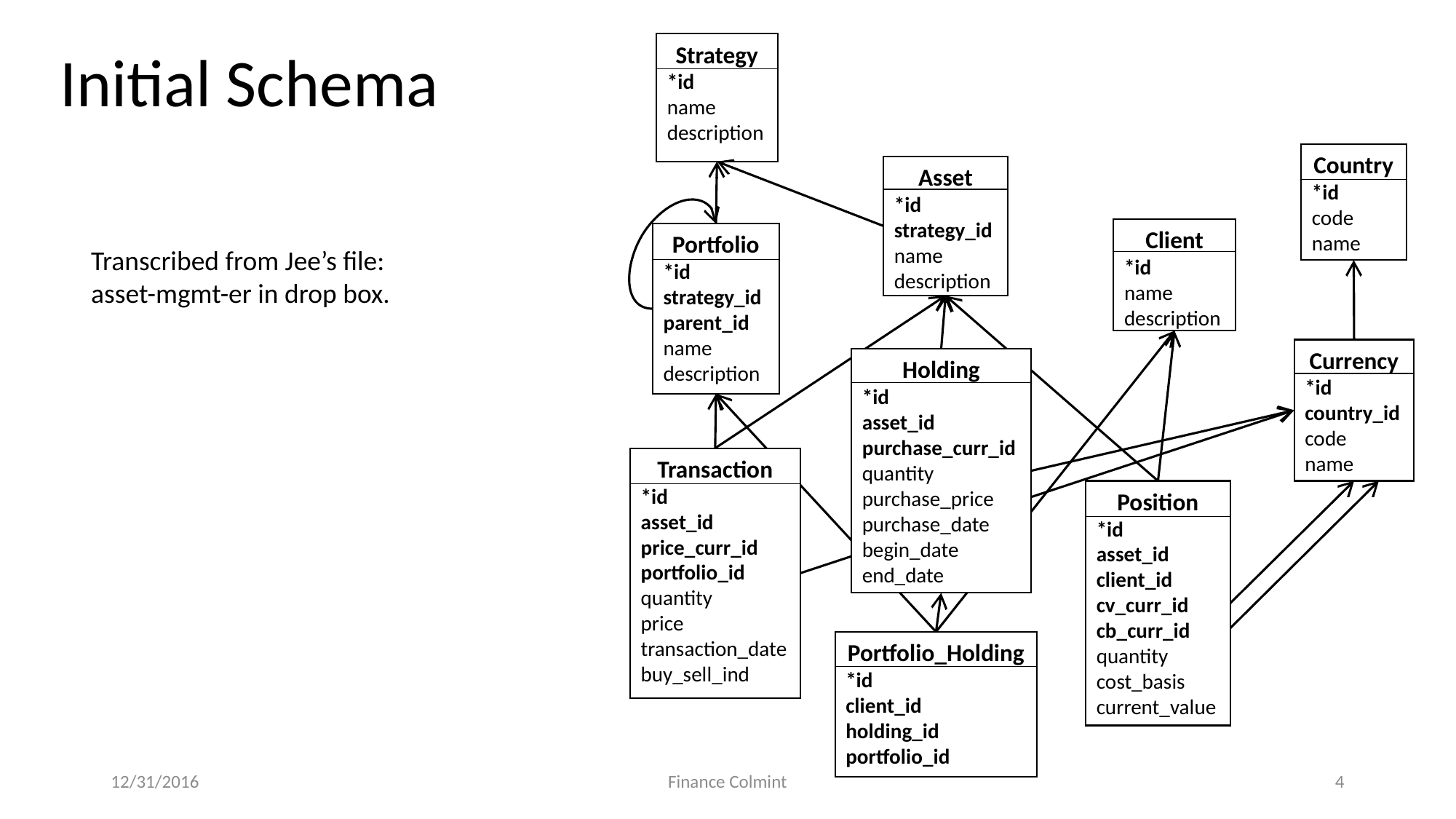

# Initial Schema
Strategy
*id
name
description
Country
*id
code
name
Asset
*id
strategy_id
name
description
Client
*id
name
description
Portfolio
*id
strategy_id
parent_id
name
description
Transcribed from Jee’s file:
asset-mgmt-er in drop box.
Currency
*id
country_id
code
name
Holding
*id
asset_id
purchase_curr_id
quantity
purchase_price
purchase_date
begin_date
end_date
Transaction
*id
asset_id
price_curr_id
portfolio_id
quantity
price
transaction_date
buy_sell_ind
Position
*id
asset_id
client_id
cv_curr_id
cb_curr_id
quantity
cost_basis
current_value
Portfolio_Holding
*id
client_id
holding_id
portfolio_id
12/31/2016
Finance Colmint
4